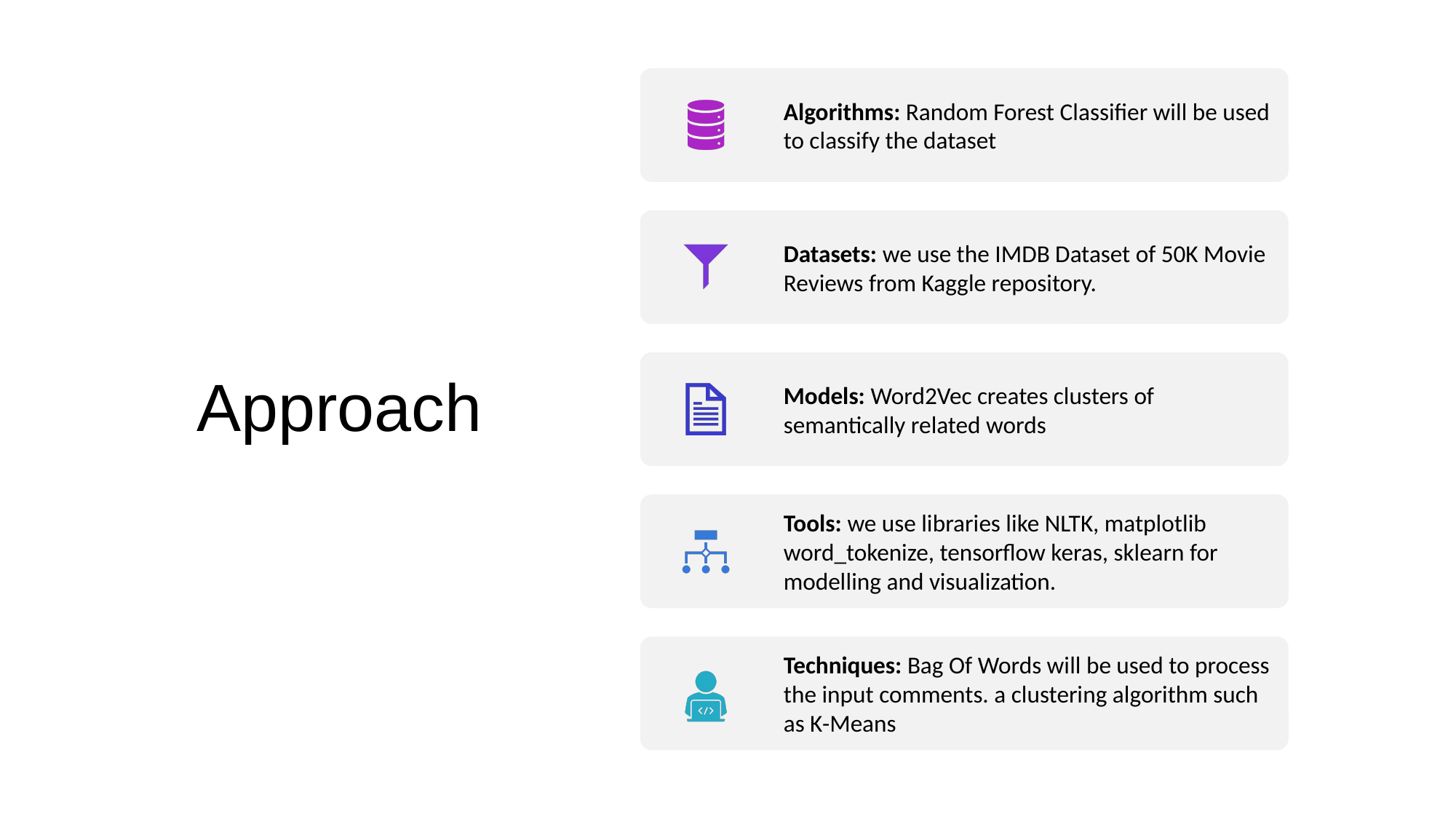

Algorithms: Random Forest Classifier will be used to classify the dataset
Datasets: we use the IMDB Dataset of 50K Movie Reviews from Kaggle repository.
Models: Word2Vec creates clusters of semantically related words
Tools: we use libraries like NLTK, matplotlib word_tokenize, tensorflow keras, sklearn for modelling and visualization.
Techniques: Bag Of Words will be used to process the input comments. a clustering algorithm such as K-Means
# Approach